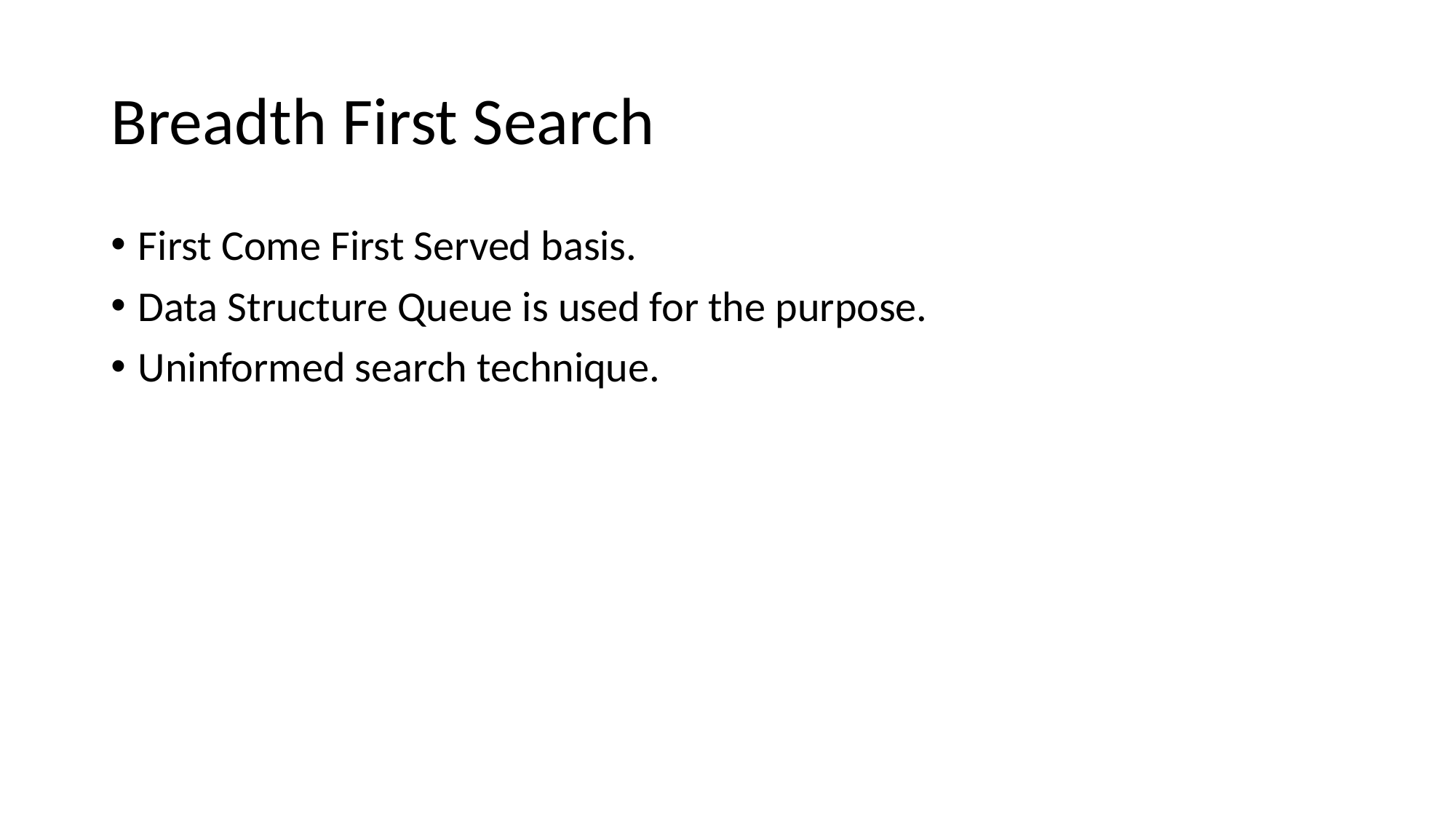

# Breadth First Search
First Come First Served basis.
Data Structure Queue is used for the purpose.
Uninformed search technique.